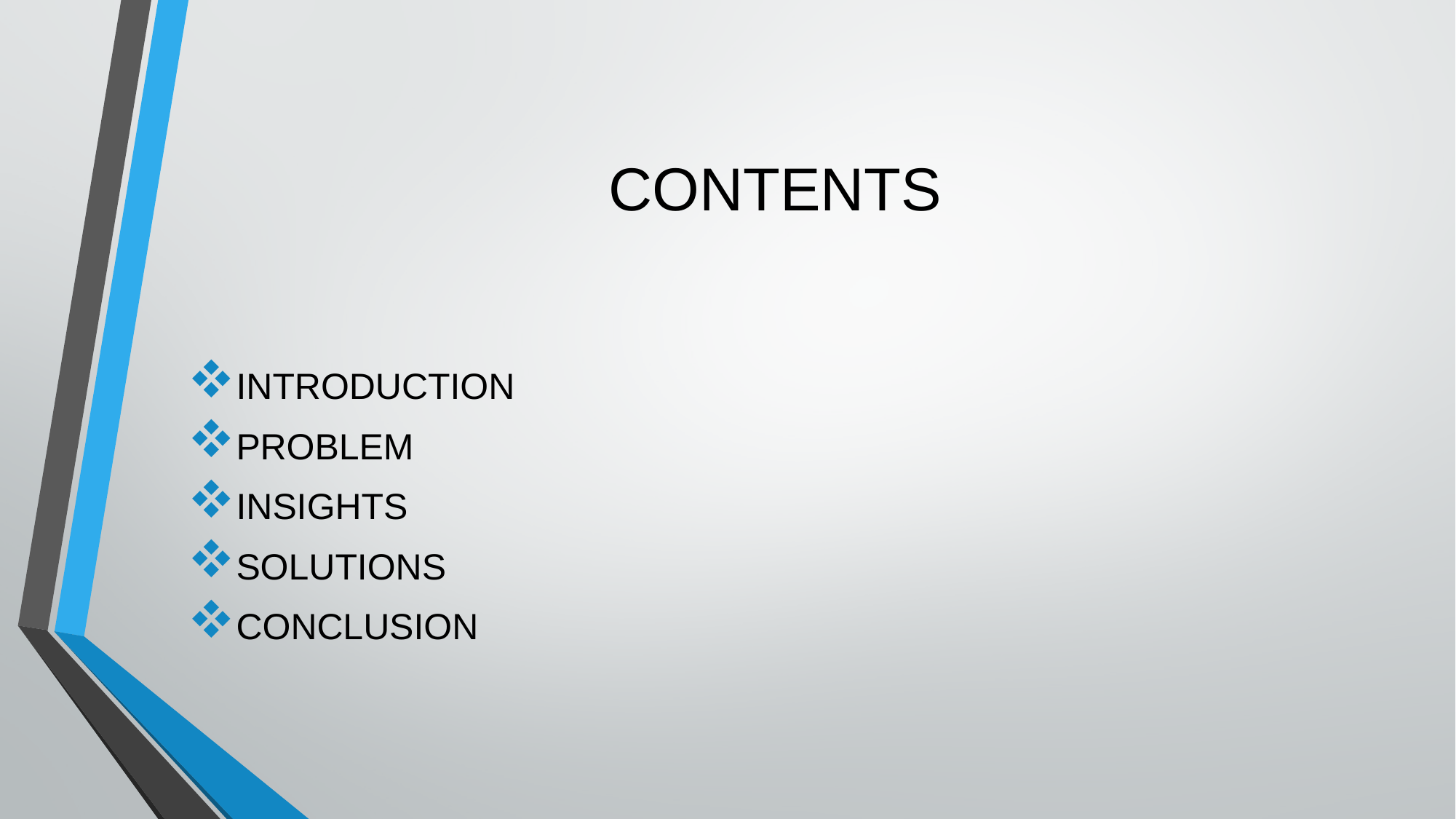

# CONTENTS
INTRODUCTION
PROBLEM
INSIGHTS
SOLUTIONS
CONCLUSION